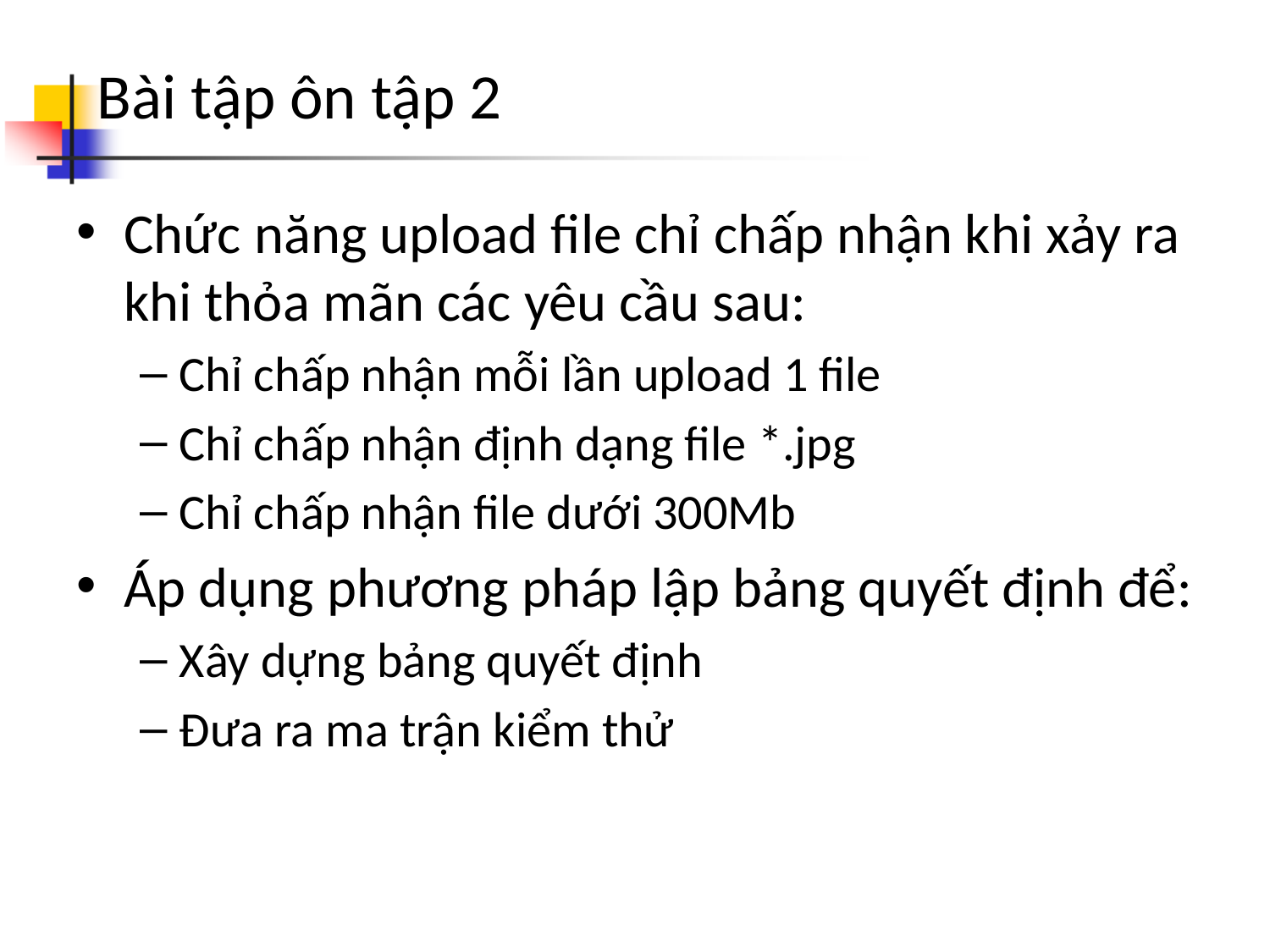

# Bài tập ôn tập 2
Chức năng upload file chỉ chấp nhận khi xảy ra khi thỏa mãn các yêu cầu sau:
Chỉ chấp nhận mỗi lần upload 1 file
Chỉ chấp nhận định dạng file *.jpg
Chỉ chấp nhận file dưới 300Mb
Áp dụng phương pháp lập bảng quyết định để:
Xây dựng bảng quyết định
Đưa ra ma trận kiểm thử